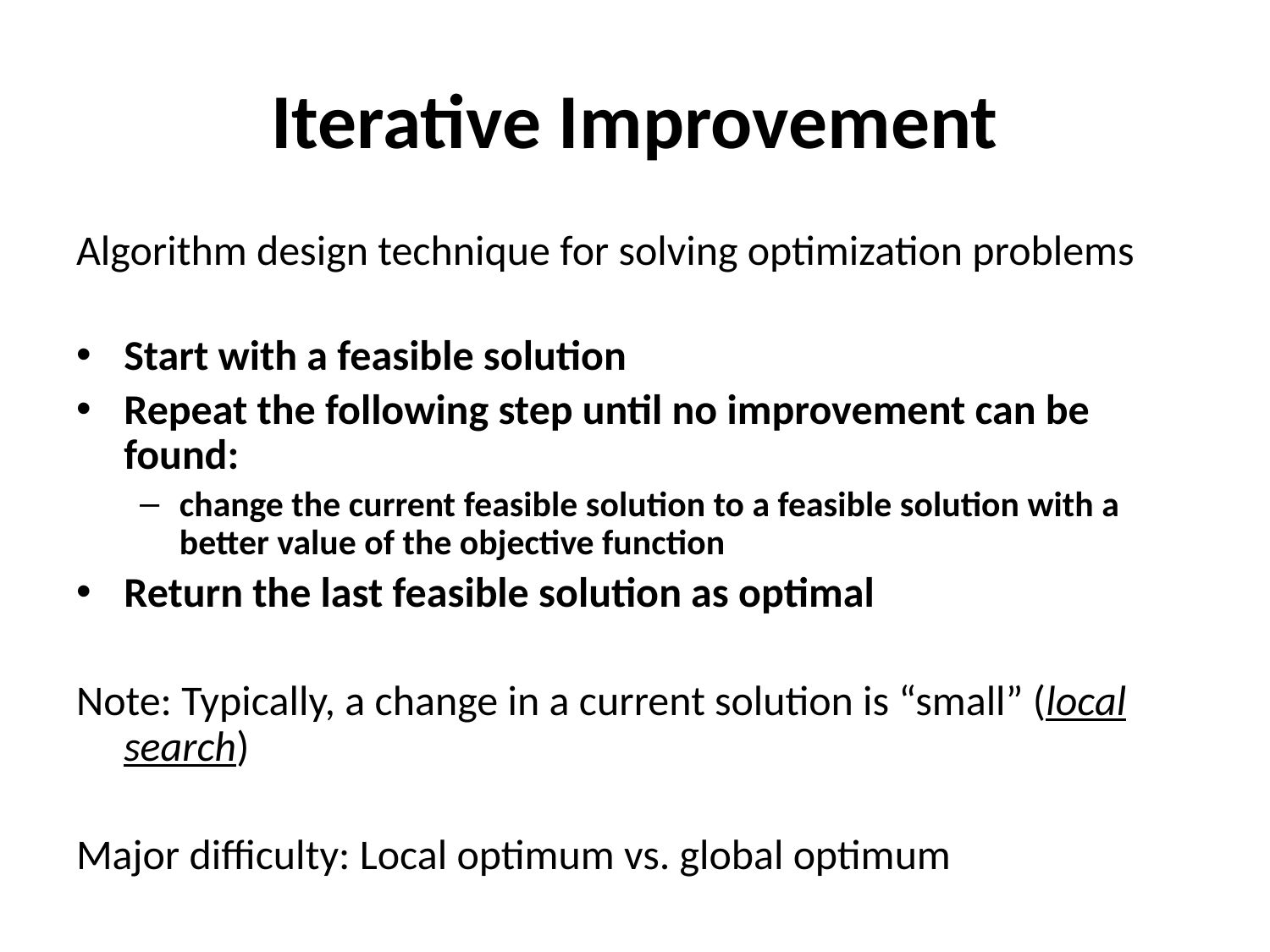

# Iterative Improvement
Algorithm design technique for solving optimization problems
Start with a feasible solution
Repeat the following step until no improvement can be found:
change the current feasible solution to a feasible solution with a better value of the objective function
Return the last feasible solution as optimal

Note: Typically, a change in a current solution is “small” (local search)

Major difficulty: Local optimum vs. global optimum